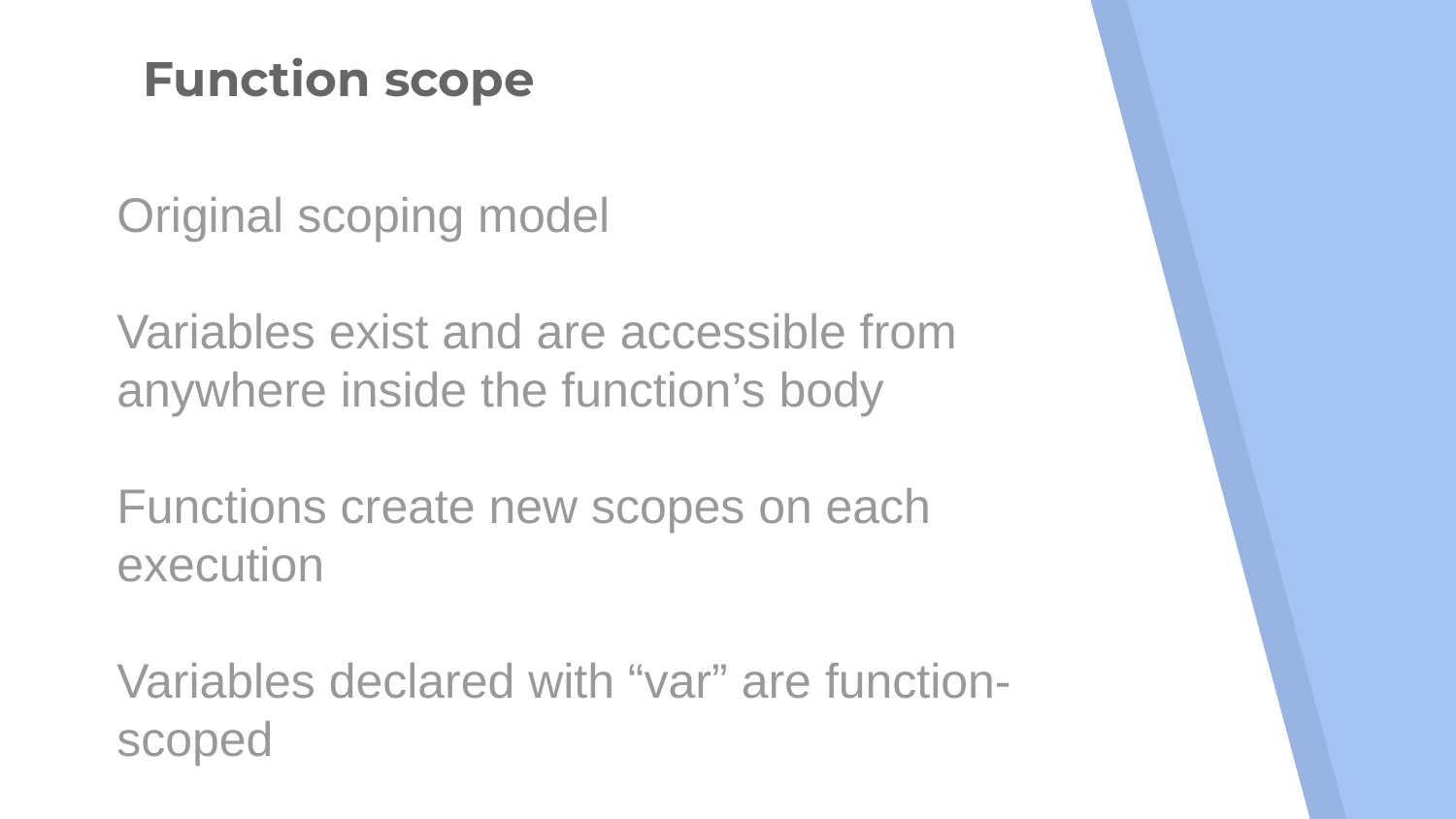

# Function scope
Original scoping model

Variables exist and are accessible from anywhere inside the function’s body

Functions create new scopes on each execution

Variables declared with “var” are function-scoped